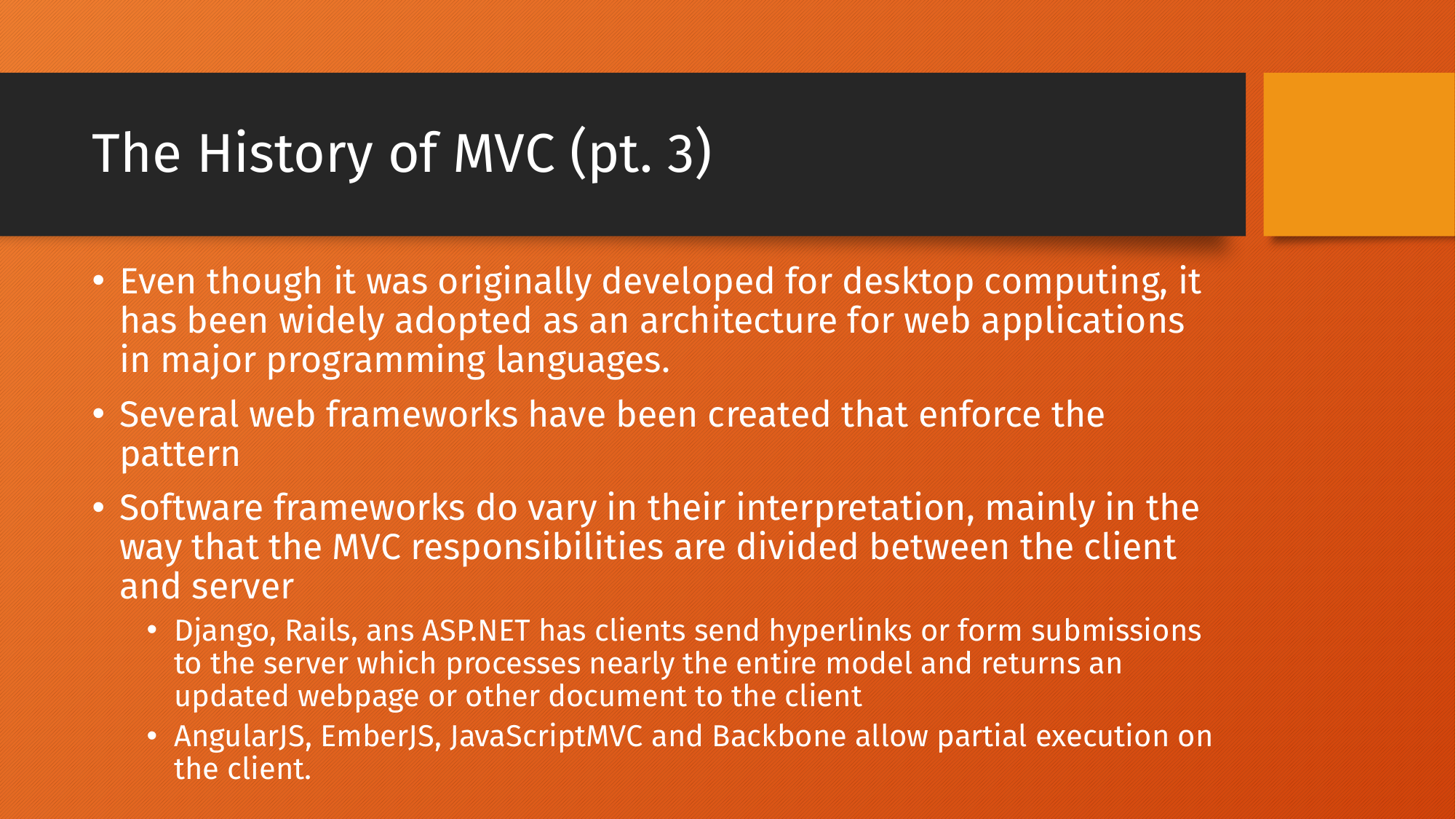

# The History of MVC (pt. 3)
Even though it was originally developed for desktop computing, it has been widely adopted as an architecture for web applications in major programming languages.
Several web frameworks have been created that enforce the pattern
Software frameworks do vary in their interpretation, mainly in the way that the MVC responsibilities are divided between the client and server
Django, Rails, ans ASP.NET has clients send hyperlinks or form submissions to the server which processes nearly the entire model and returns an updated webpage or other document to the client
AngularJS, EmberJS, JavaScriptMVC and Backbone allow partial execution on the client.